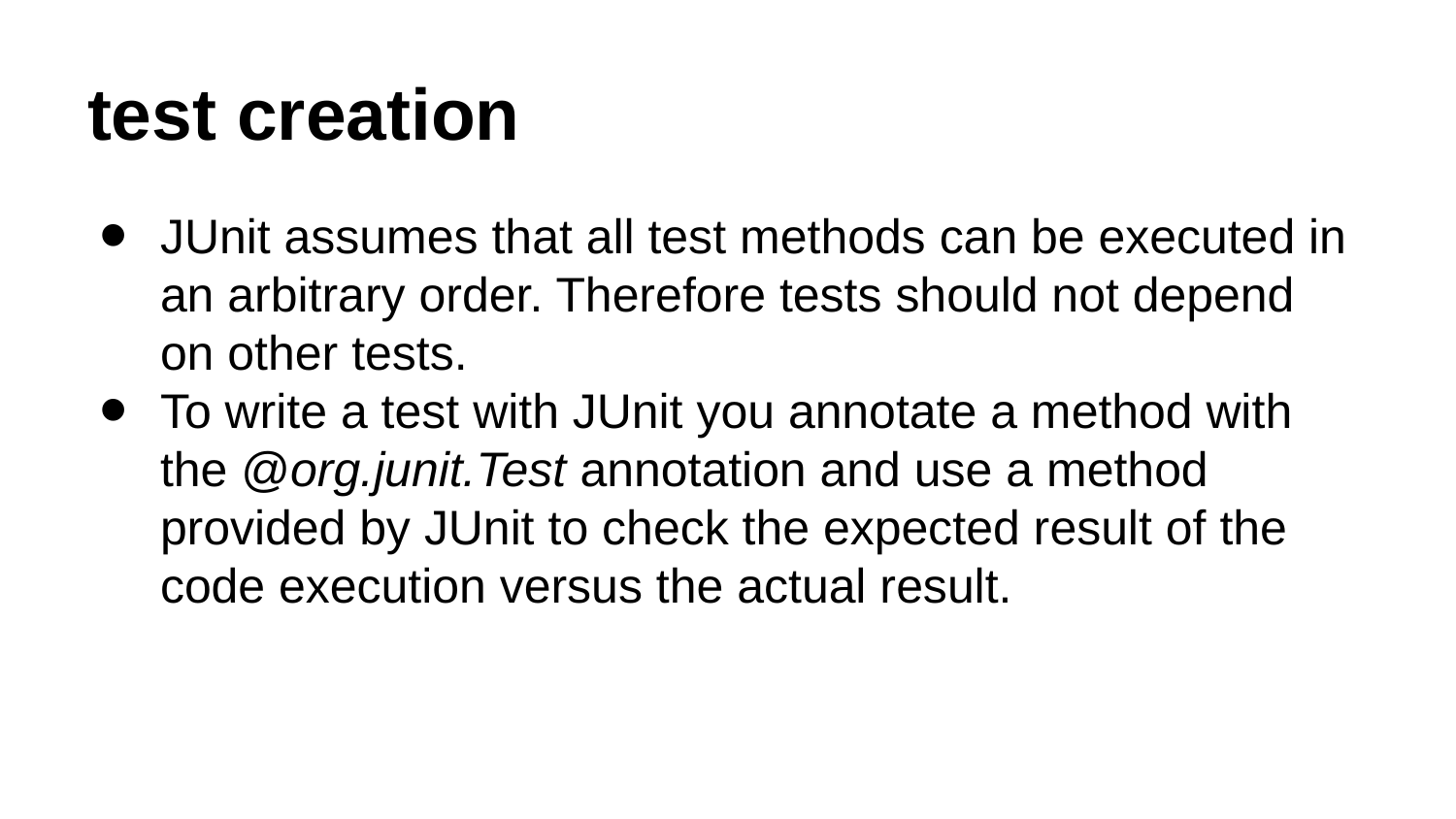

# test creation
JUnit assumes that all test methods can be executed in an arbitrary order. Therefore tests should not depend on other tests.
To write a test with JUnit you annotate a method with the @org.junit.Test annotation and use a method provided by JUnit to check the expected result of the code execution versus the actual result.